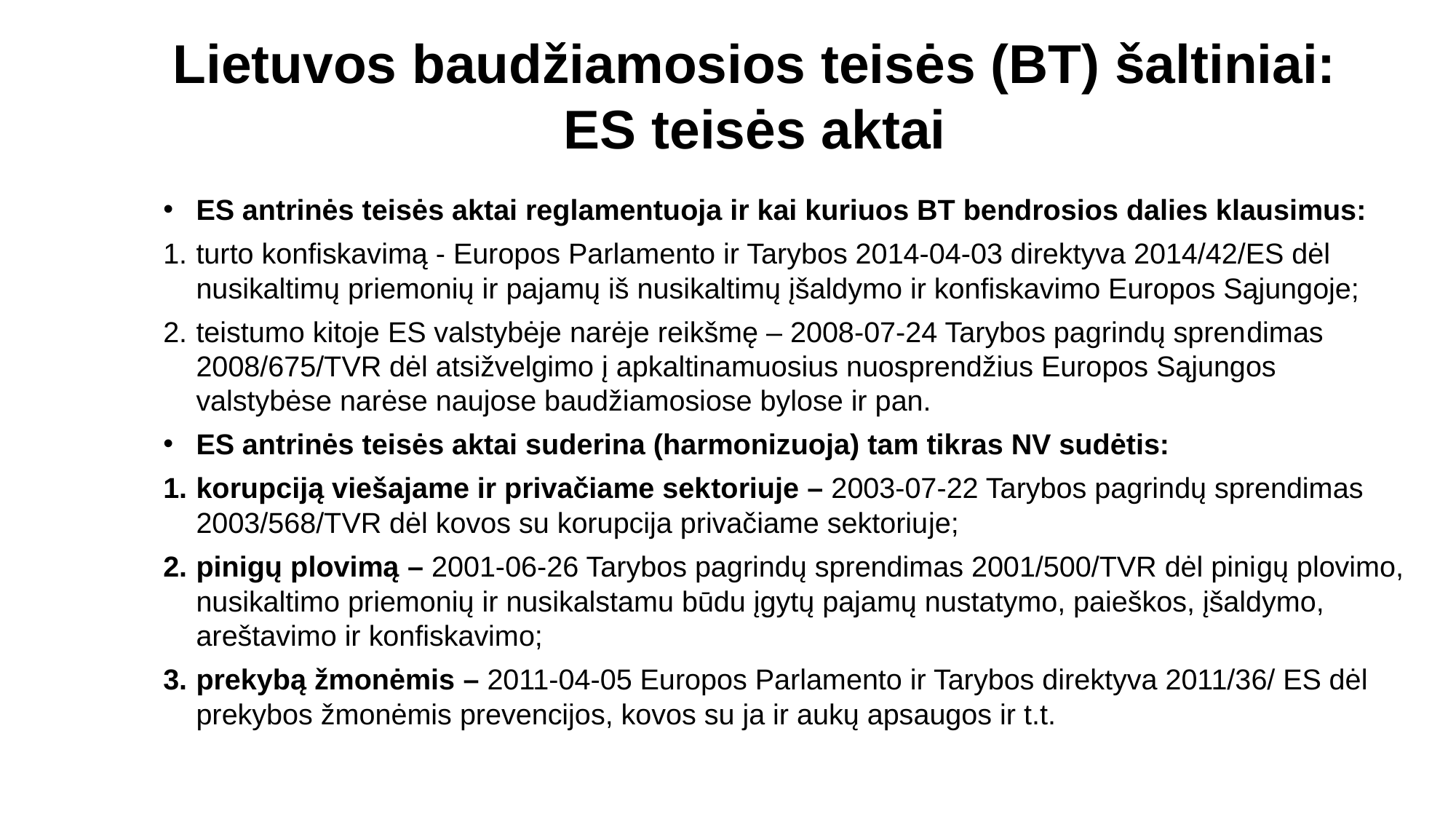

# Lietuvos baudžiamosios teisės (BT) šaltiniai: ES teisės aktai
ES antrinės tei­sės aktai reglamentuoja ir kai kuriuos BT bendrosios dalies klausimus:
turto konfiskavimą - Europos Parlamento ir Tarybos 2014-04-03 direktyva 2014/42/ES dėl nusikaltimų priemonių ir pajamų iš nusikaltimų įšaldymo ir konfiskavimo Europos Sąjungoje;
teistumo kitoje ES valstybėje narėje reikšmę – 2008-07-24 Tarybos pagrindų spren­dimas 2008/675/TVR dėl atsižvelgimo į apkaltinamuosius nuosprendžius Europos Sąjungos valstybėse narėse naujose baudžiamosiose bylose ir pan.
ES antrinės tei­sės aktai suderina (harmonizuoja) tam tikras NV sudėtis:
korupciją viešajame ir privačiame sek­toriuje – 2003-07-22 Tarybos pagrindų sprendimas 2003/568/TVR dėl kovos su korupcija privačiame sektoriu­je;
pinigų plovimą – 2001-06-26 Tarybos pagrindų sprendimas 2001/500/TVR dėl pini­gų plovimo, nusikaltimo priemonių ir nusikalstamu būdu įgytų pajamų nustatymo, paieškos, įšaldymo, areštavimo ir konfiskavimo;
prekybą žmonėmis – 2011-04-05 Europos Parlamento ir Tarybos direktyva 2011/36/ ES dėl prekybos žmonėmis prevencijos, kovos su ja ir aukų apsaugos ir t.t.